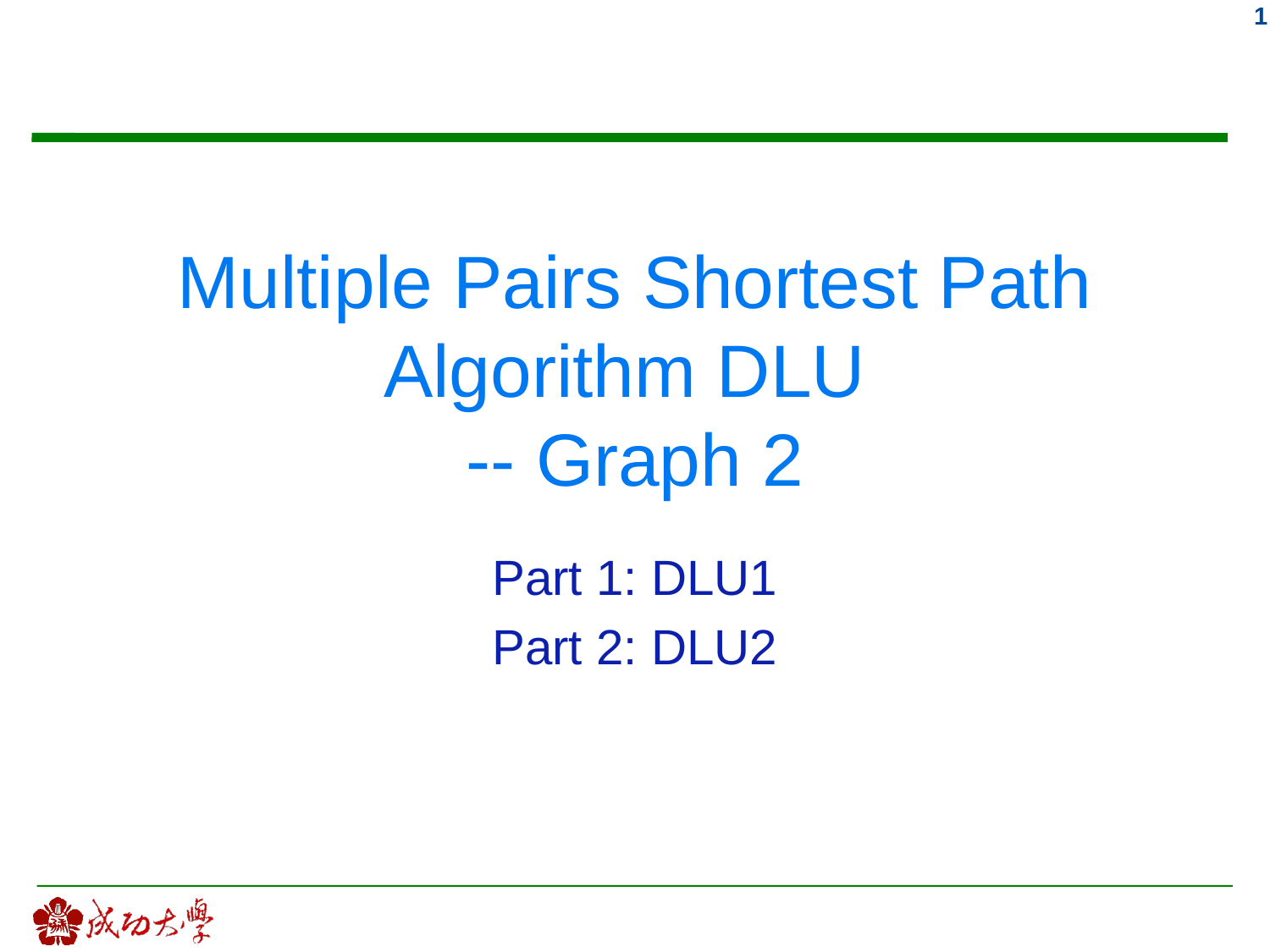

# Multiple Pairs Shortest Path Algorithm DLU -- Graph 2
Part 1: DLU1
Part 2: DLU2